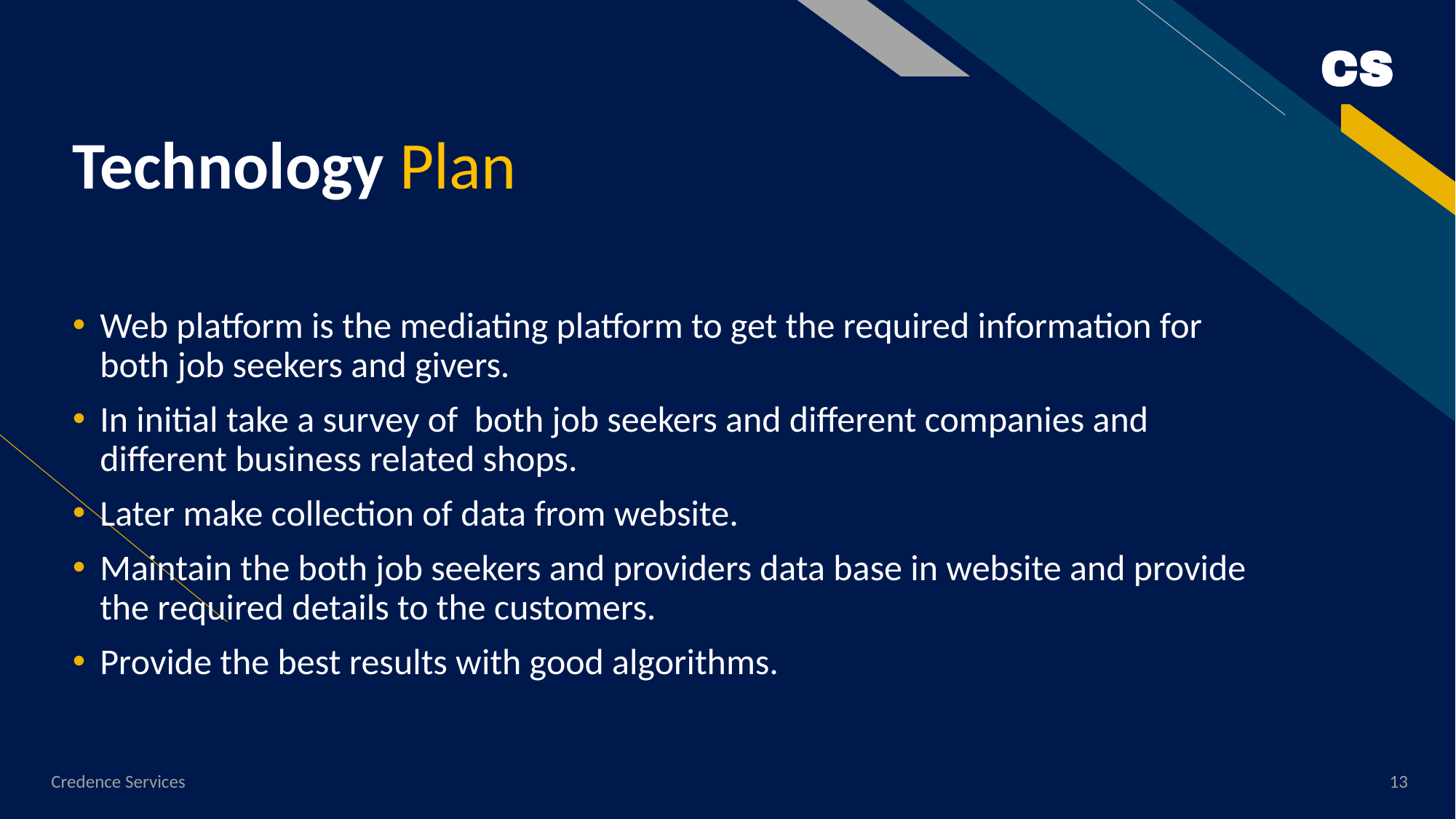

CS

# Technology Plan
Web platform is the mediating platform to get the required information for both job seekers and givers.
In initial take a survey of  both job seekers and different companies and different business related shops.
Later make collection of data from website.
Maintain the both job seekers and providers data base in website and provide the required details to the customers.
Provide the best results with good algorithms.
Credence Services
13